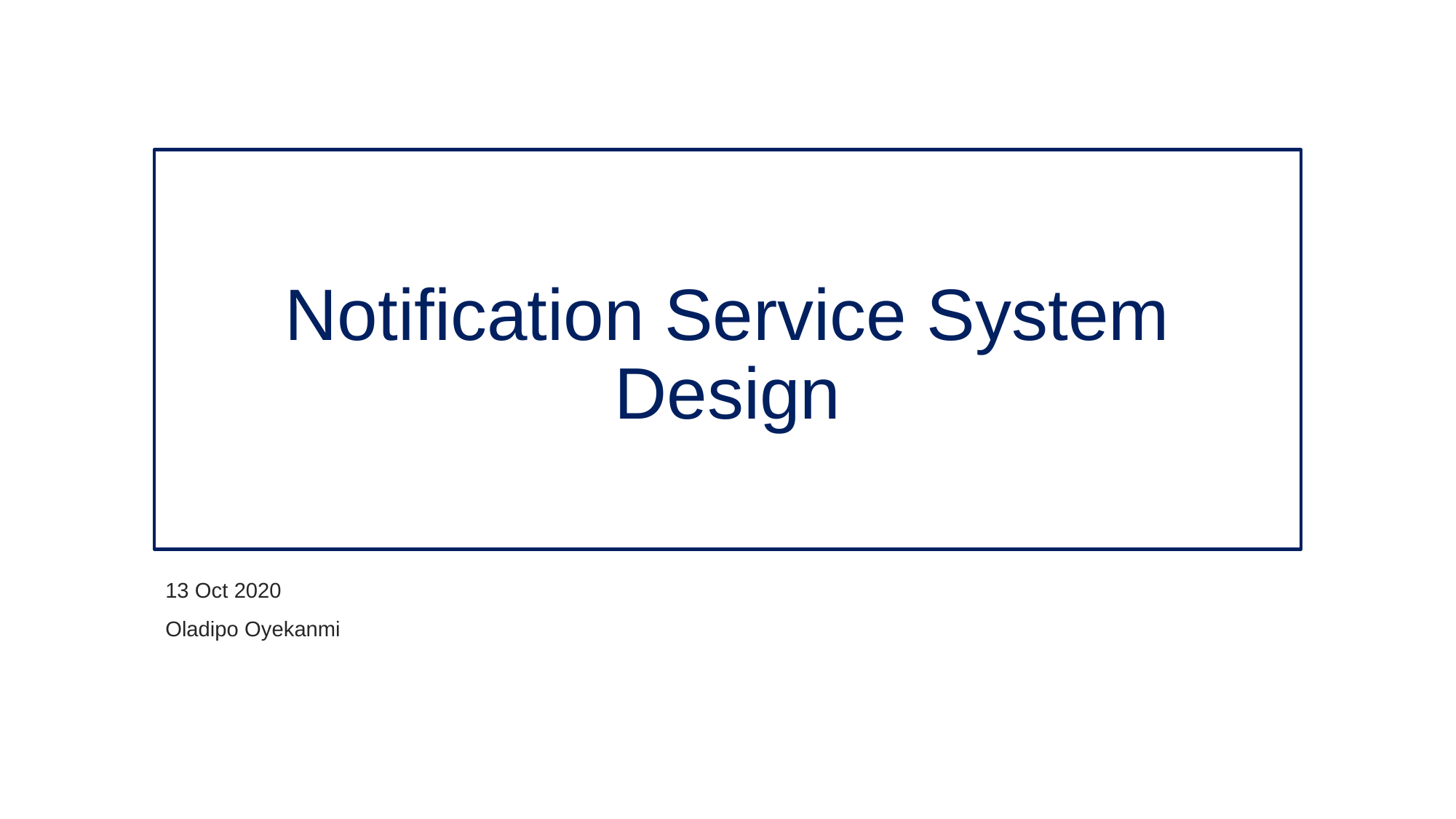

# Notification Service System Design
13 Oct 2020
Oladipo Oyekanmi